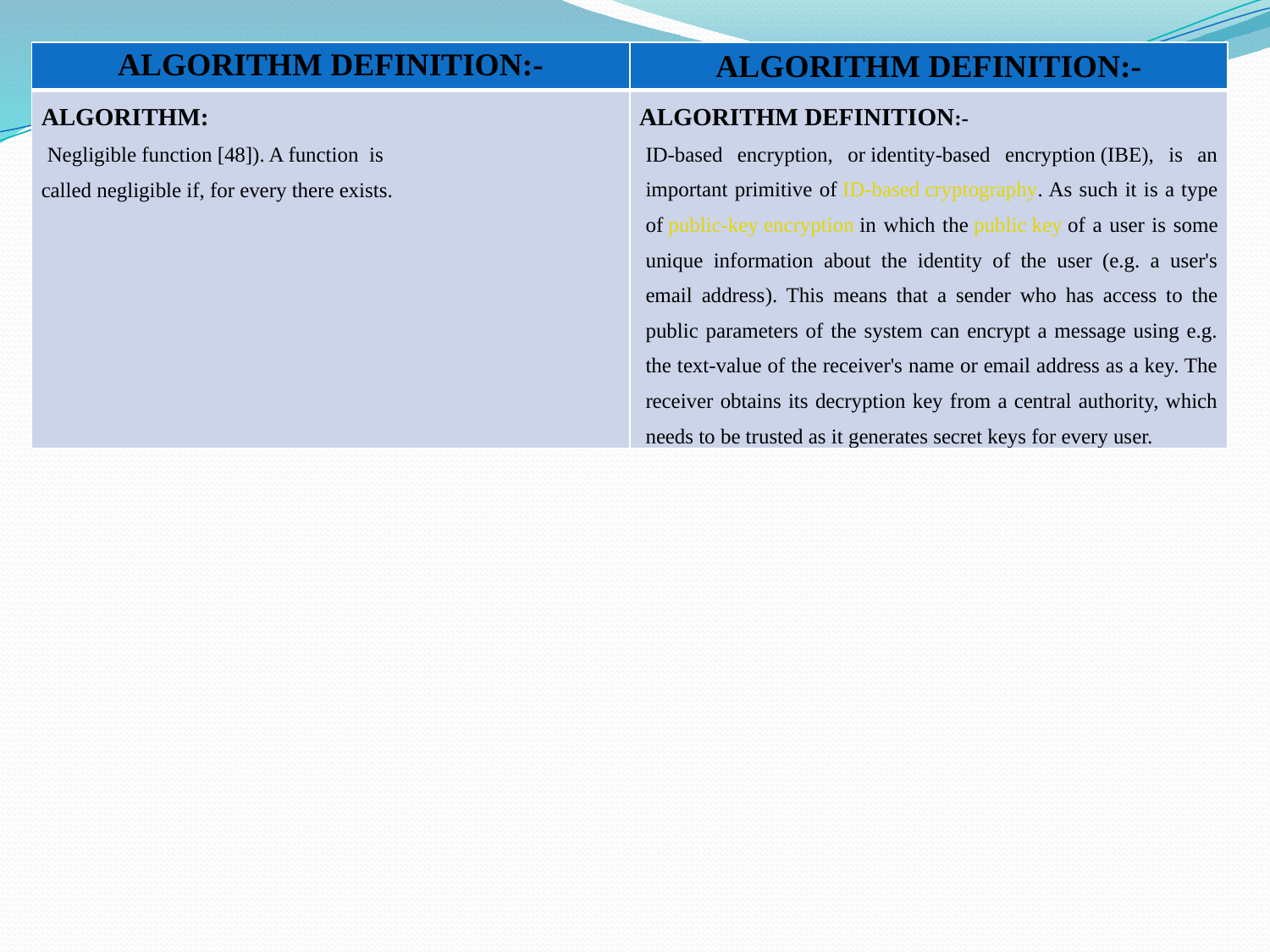

| ALGORITHM DEFINITION:- | ALGORITHM DEFINITION:- |
| --- | --- |
| ALGORITHM: Negligible function [48]). A function is called negligible if, for every there exists. | ALGORITHM DEFINITION:- ID-based encryption, or identity-based encryption (IBE), is an important primitive of ID-based cryptography. As such it is a type of public-key encryption in which the public key of a user is some unique information about the identity of the user (e.g. a user's email address). This means that a sender who has access to the public parameters of the system can encrypt a message using e.g. the text-value of the receiver's name or email address as a key. The receiver obtains its decryption key from a central authority, which needs to be trusted as it generates secret keys for every user. |